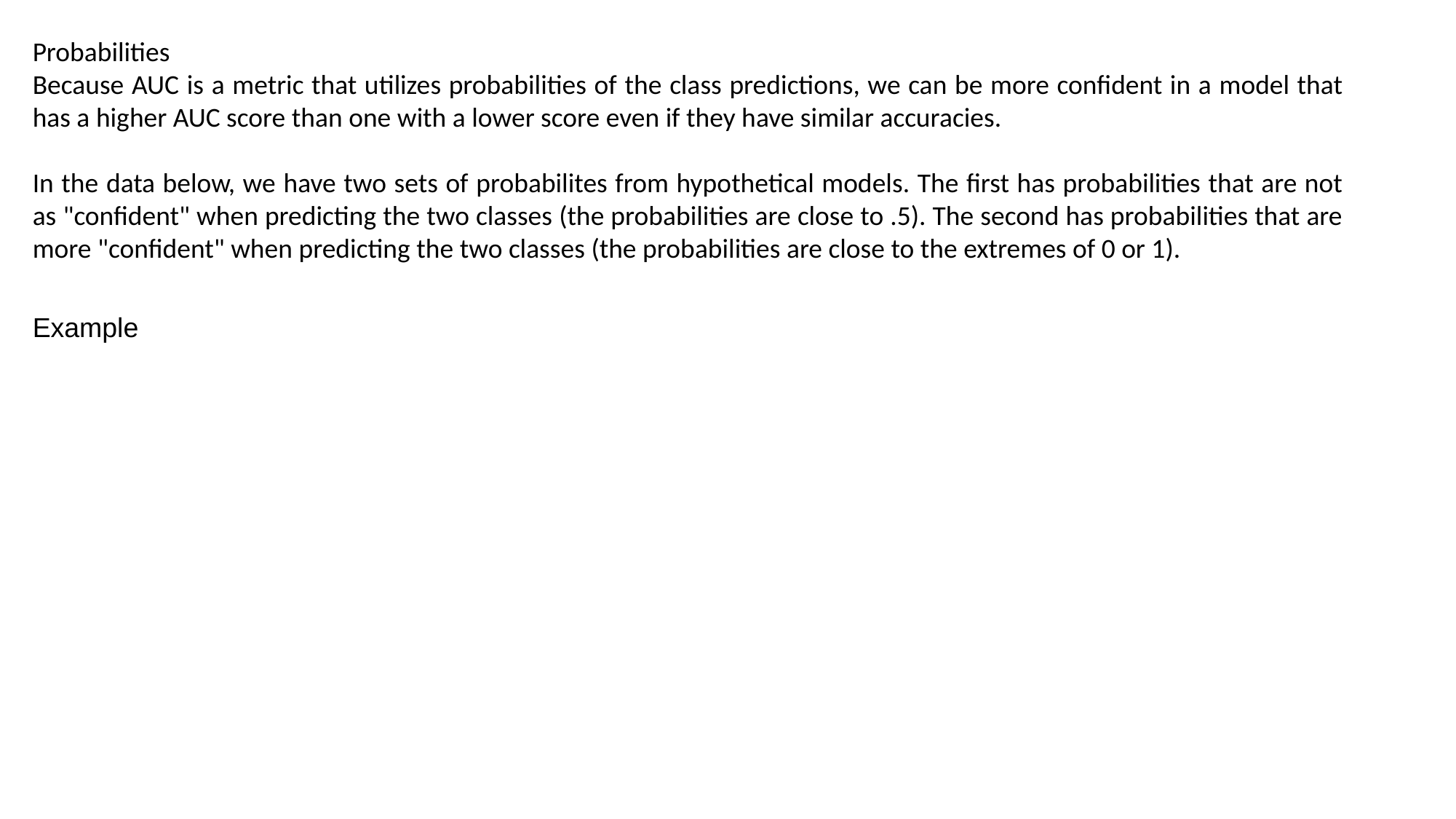

Probabilities
Because AUC is a metric that utilizes probabilities of the class predictions, we can be more confident in a model that has a higher AUC score than one with a lower score even if they have similar accuracies.

In the data below, we have two sets of probabilites from hypothetical models. The first has probabilities that are not as "confident" when predicting the two classes (the probabilities are close to .5). The second has probabilities that are more "confident" when predicting the two classes (the probabilities are close to the extremes of 0 or 1).
Example